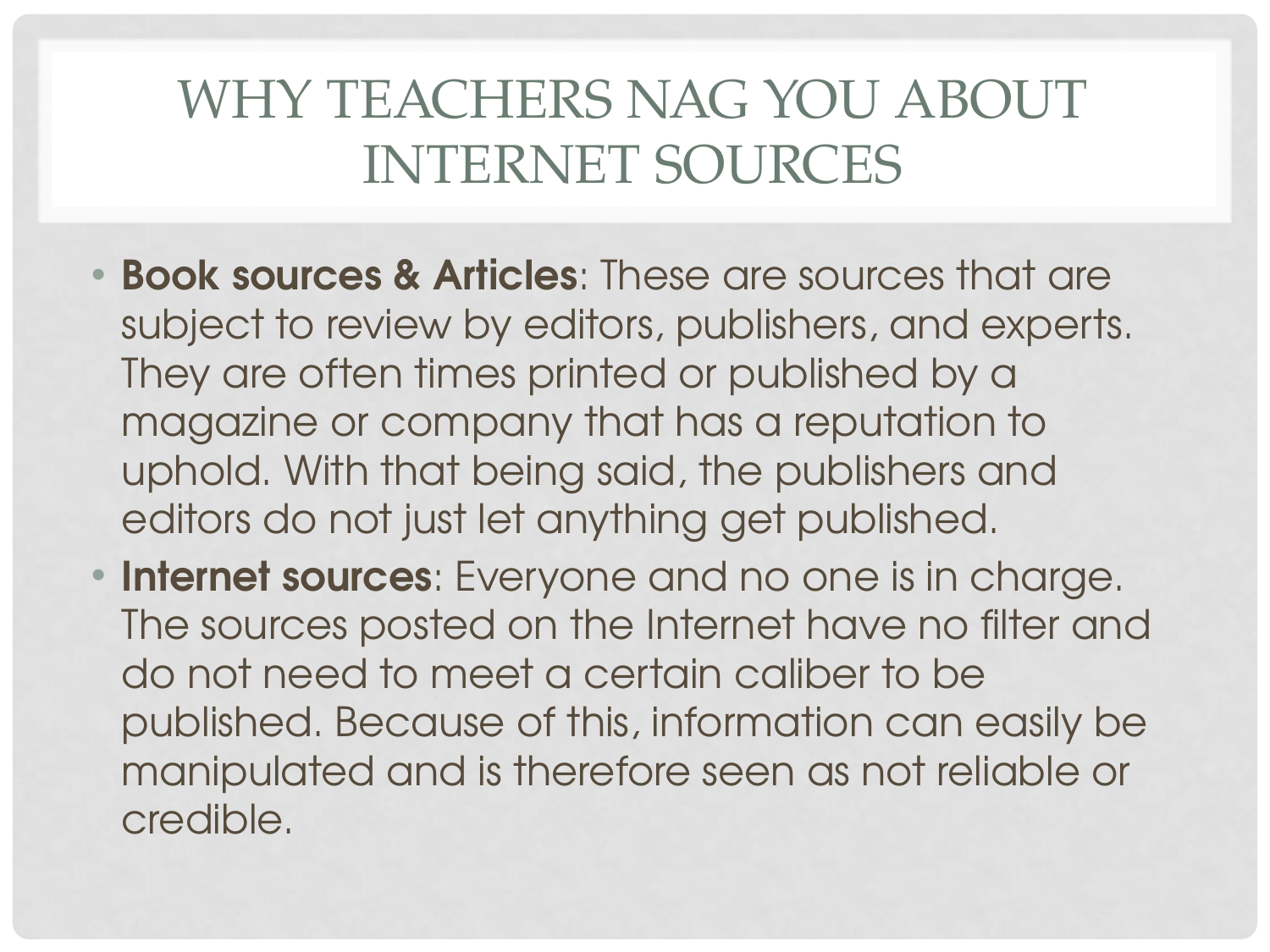

# Why teachers nag you about Internet sources
Book sources & Articles: These are sources that are subject to review by editors, publishers, and experts. They are often times printed or published by a magazine or company that has a reputation to uphold. With that being said, the publishers and editors do not just let anything get published.
Internet sources: Everyone and no one is in charge. The sources posted on the Internet have no filter and do not need to meet a certain caliber to be published. Because of this, information can easily be manipulated and is therefore seen as not reliable or credible.